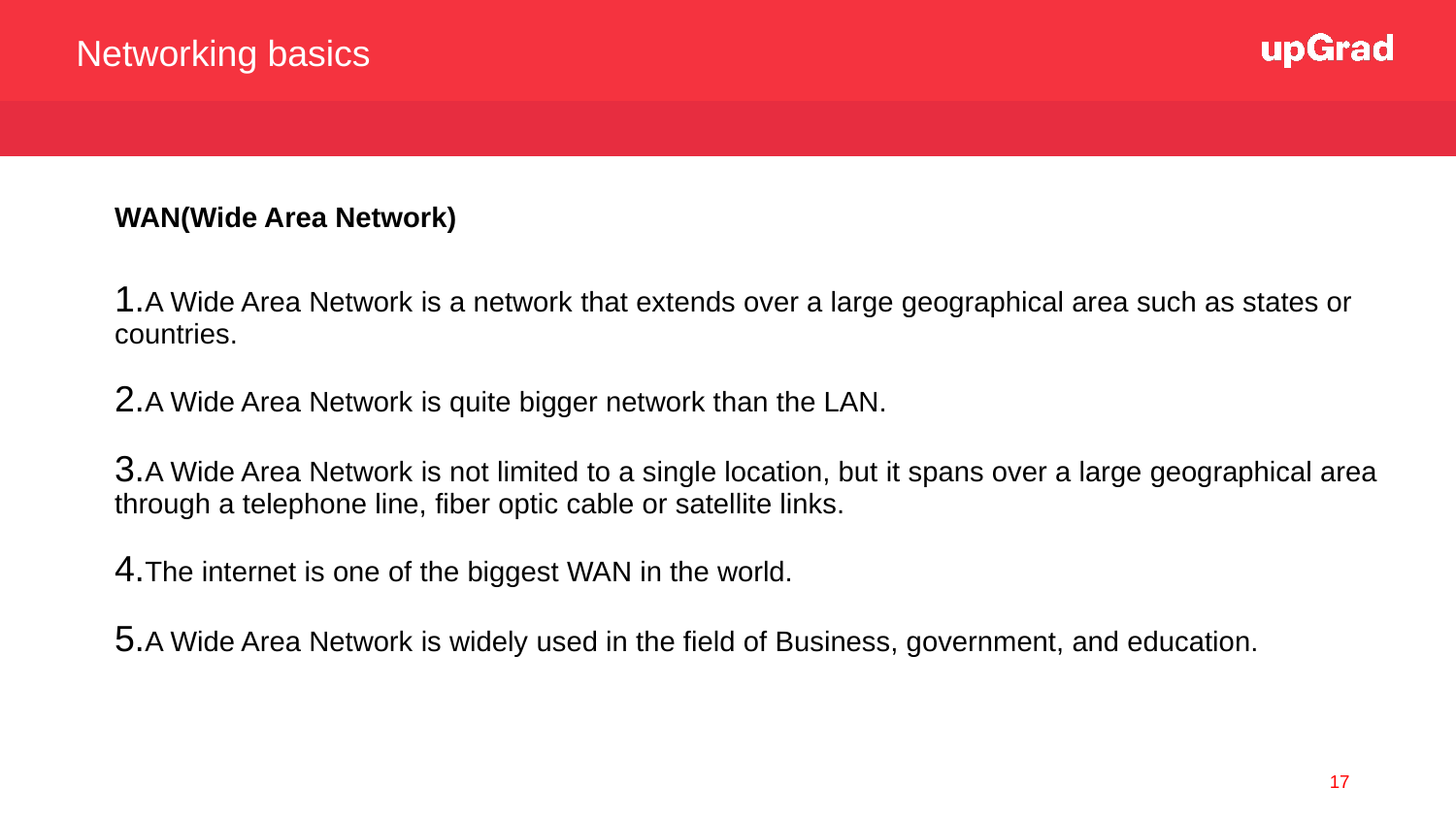

Networking basics

WAN(Wide Area Network)

1.A Wide Area Network is a network that extends over a large geographical area such as states or countries.

2.A Wide Area Network is quite bigger network than the LAN.

3.A Wide Area Network is not limited to a single location, but it spans over a large geographical area through a telephone line, fiber optic cable or satellite links.

4.The internet is one of the biggest WAN in the world.

5.A Wide Area Network is widely used in the field of Business, government, and education.

17